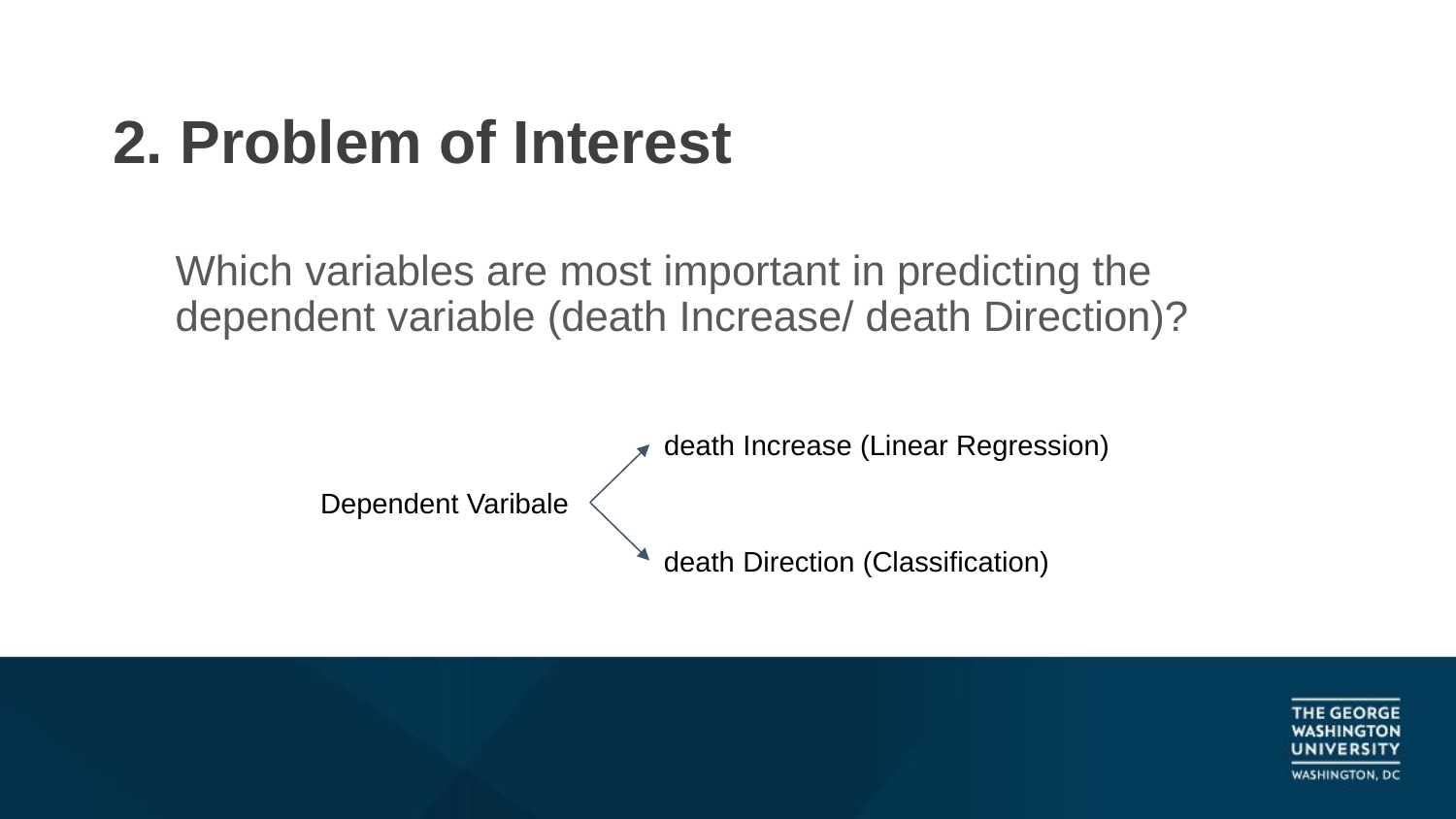

# 2. Problem of Interest
Which variables are most important in predicting the dependent variable (death Increase/ death Direction)?

death Increase (Linear Regression)
Dependent Varibale
death Direction (Classification)